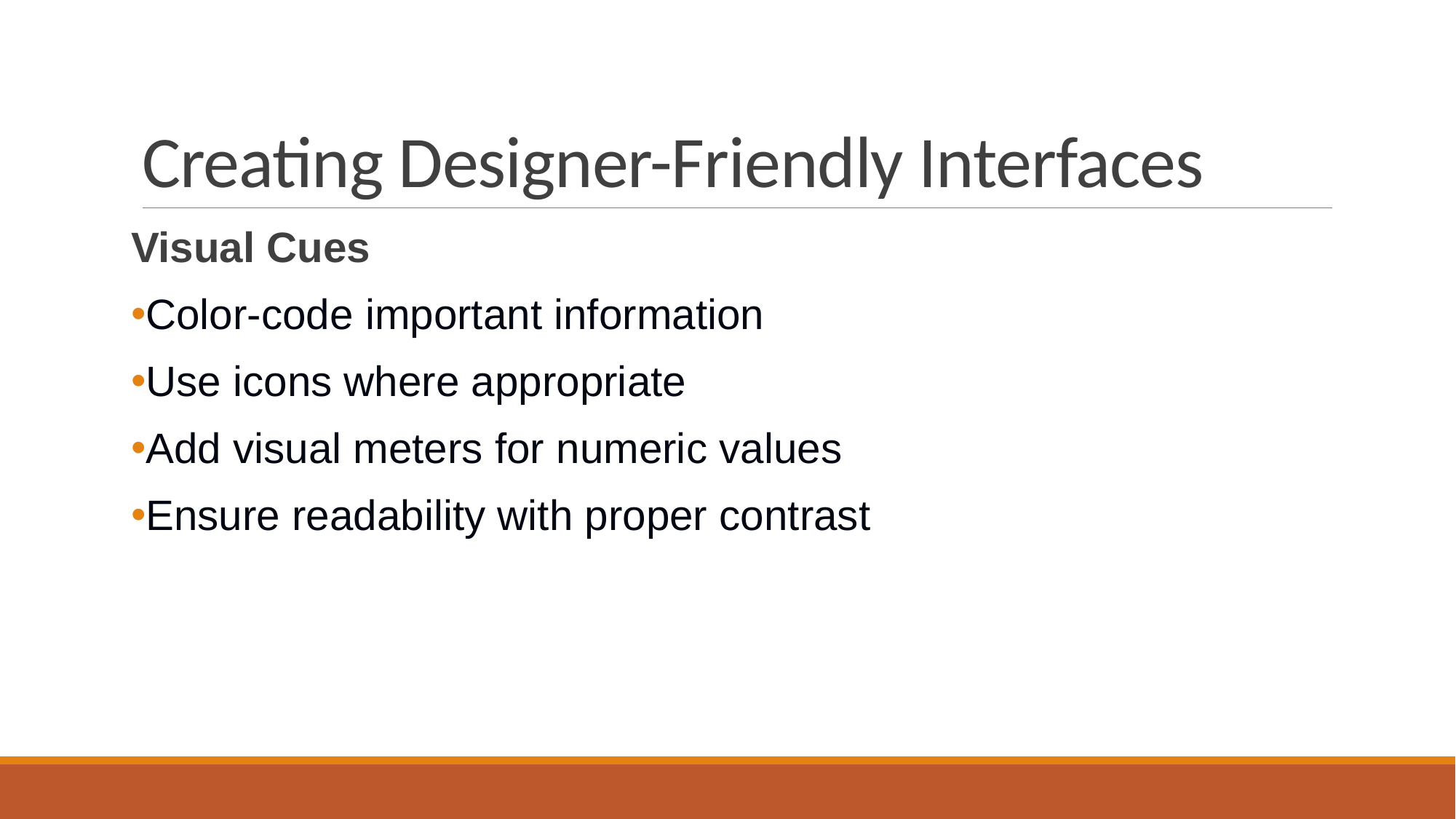

# Creating Designer-Friendly Interfaces
Visual Cues
Color-code important information
Use icons where appropriate
Add visual meters for numeric values
Ensure readability with proper contrast